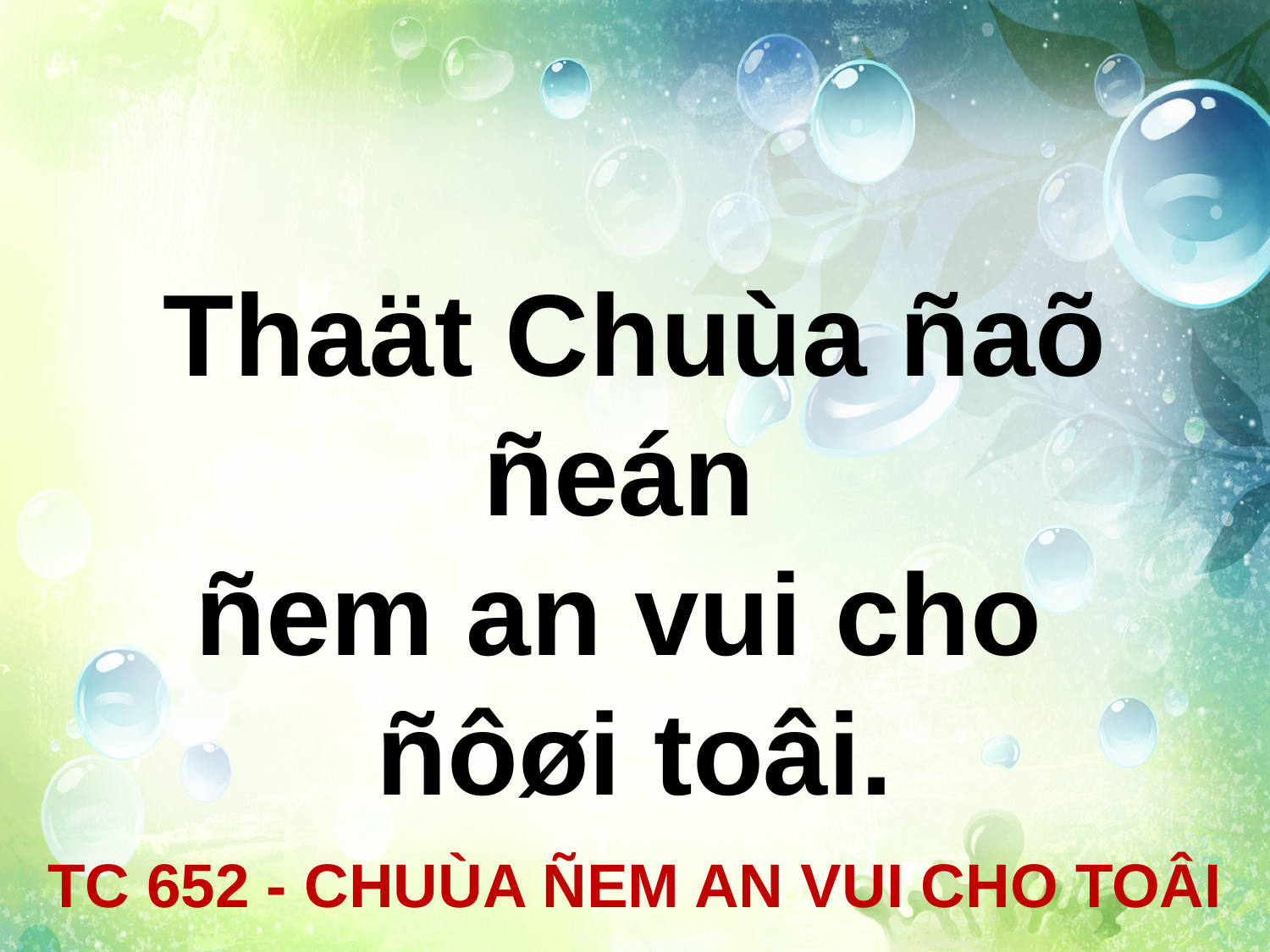

Thaät Chuùa ñaõ ñeán
ñem an vui cho
ñôøi toâi.
TC 652 - CHUÙA ÑEM AN VUI CHO TOÂI